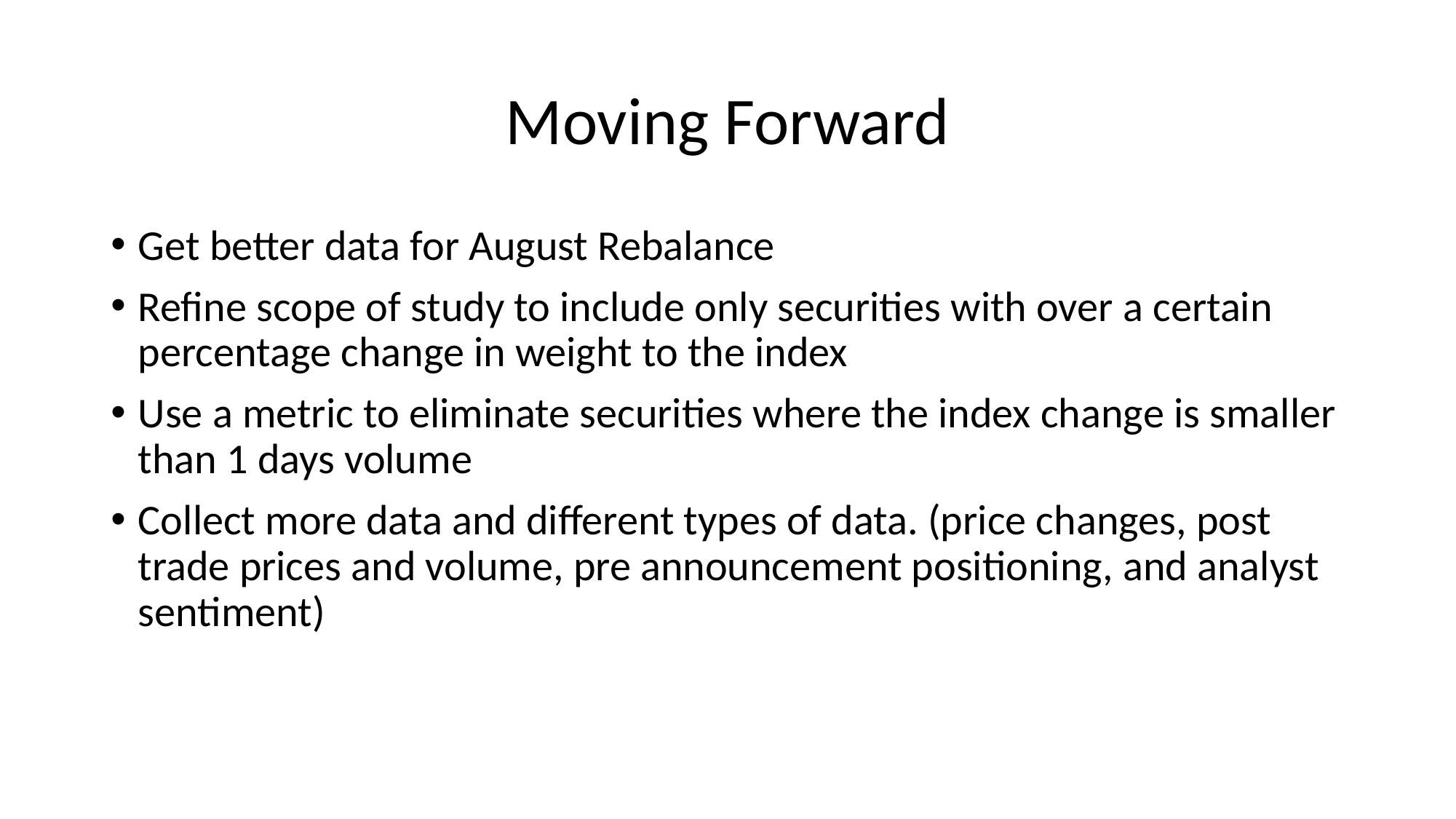

# Moving Forward
Get better data for August Rebalance
Refine scope of study to include only securities with over a certain percentage change in weight to the index
Use a metric to eliminate securities where the index change is smaller than 1 days volume
Collect more data and different types of data. (price changes, post trade prices and volume, pre announcement positioning, and analyst sentiment)